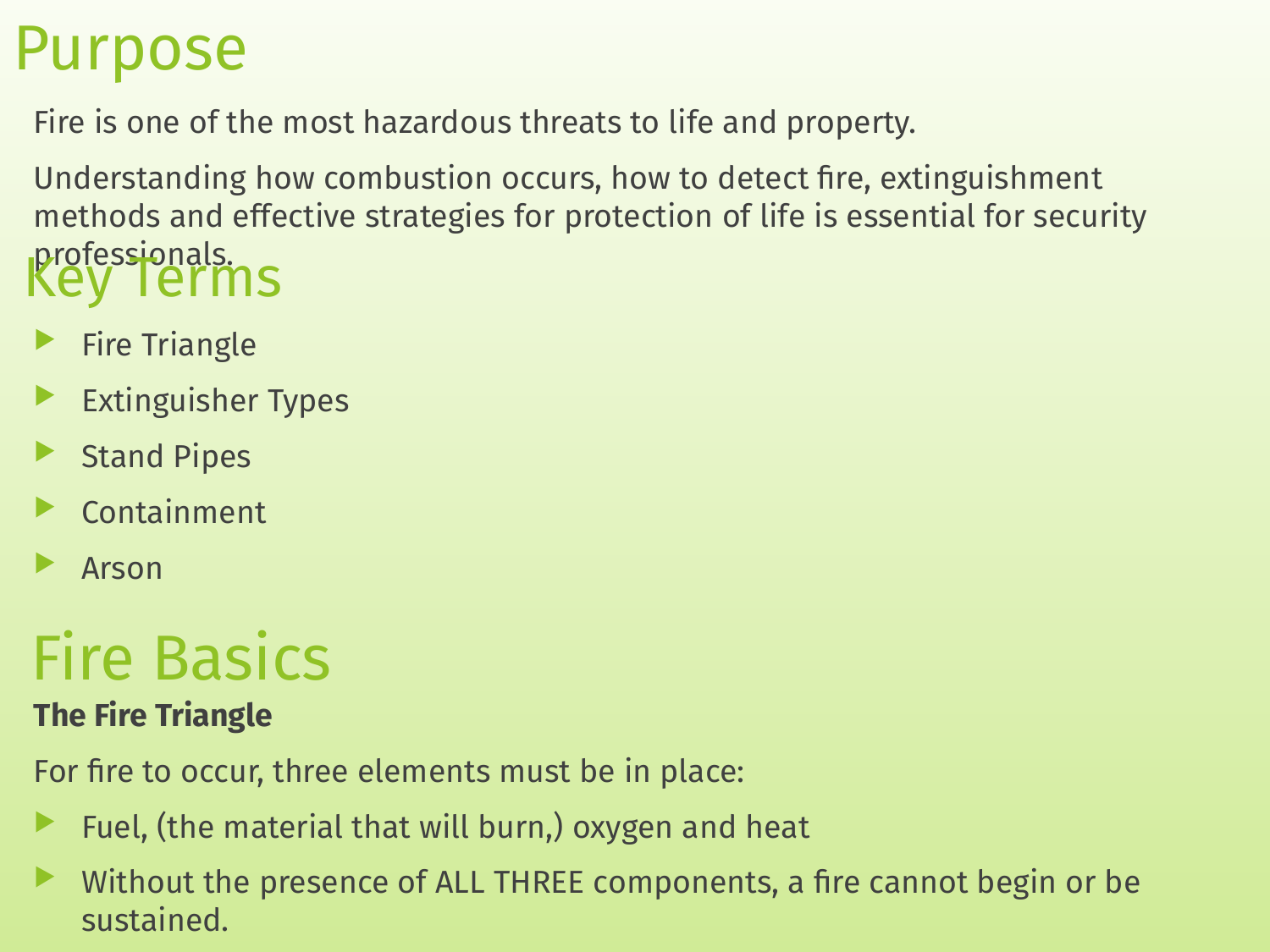

# Purpose
Fire is one of the most hazardous threats to life and property.
Understanding how combustion occurs, how to detect fire, extinguishment methods and effective strategies for protection of life is essential for security professionals.
Key Terms
Fire Triangle
Extinguisher Types
Stand Pipes
Containment
Arson

Fire Basics
The Fire Triangle
For fire to occur, three elements must be in place:
Fuel, (the material that will burn,) oxygen and heat
Without the presence of ALL THREE components, a fire cannot begin or be sustained.
2